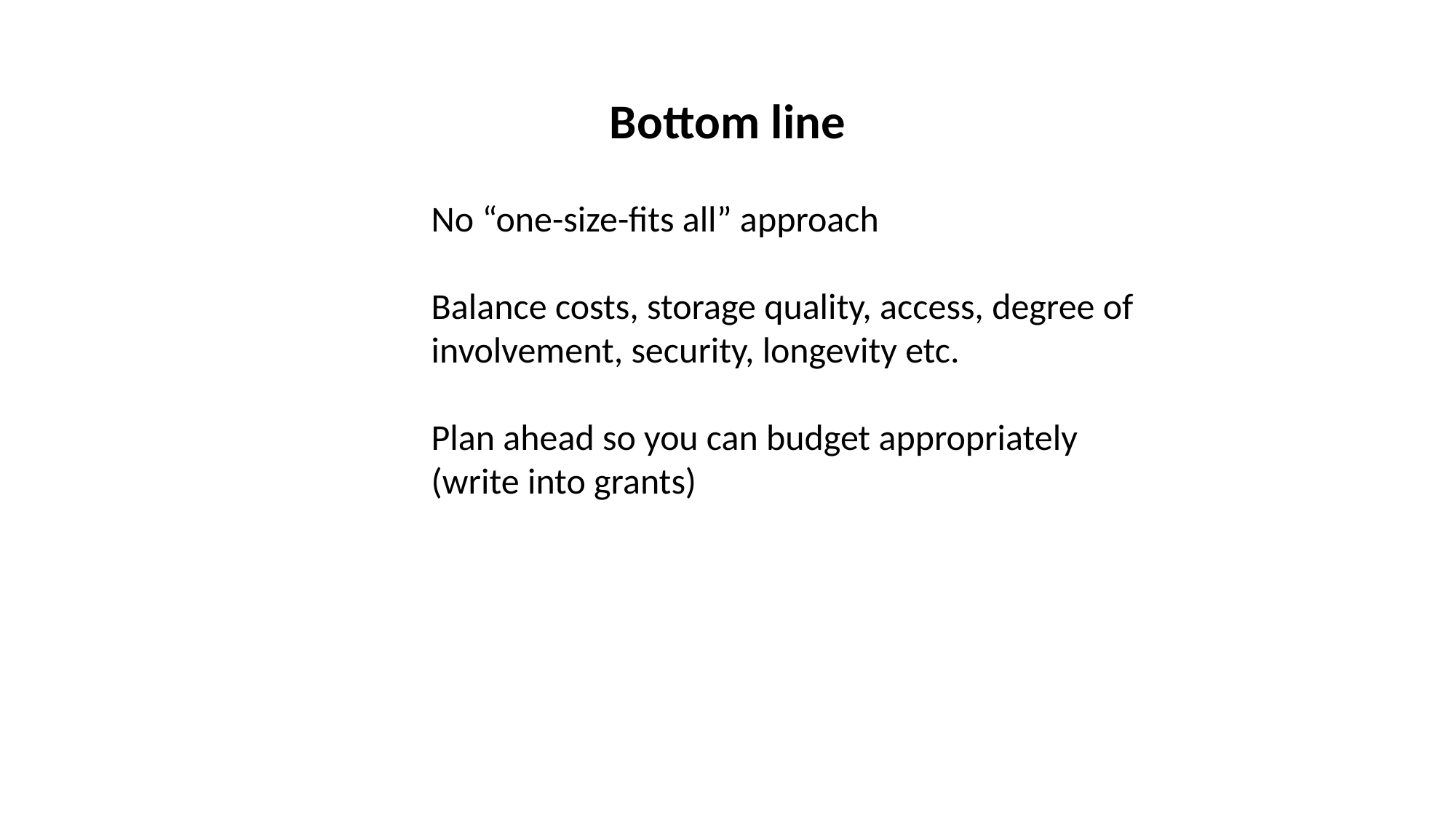

# Bottom line
No “one-size-fits all” approach

Balance costs, storage quality, access, degree of involvement, security, longevity etc.

Plan ahead so you can budget appropriately
(write into grants)